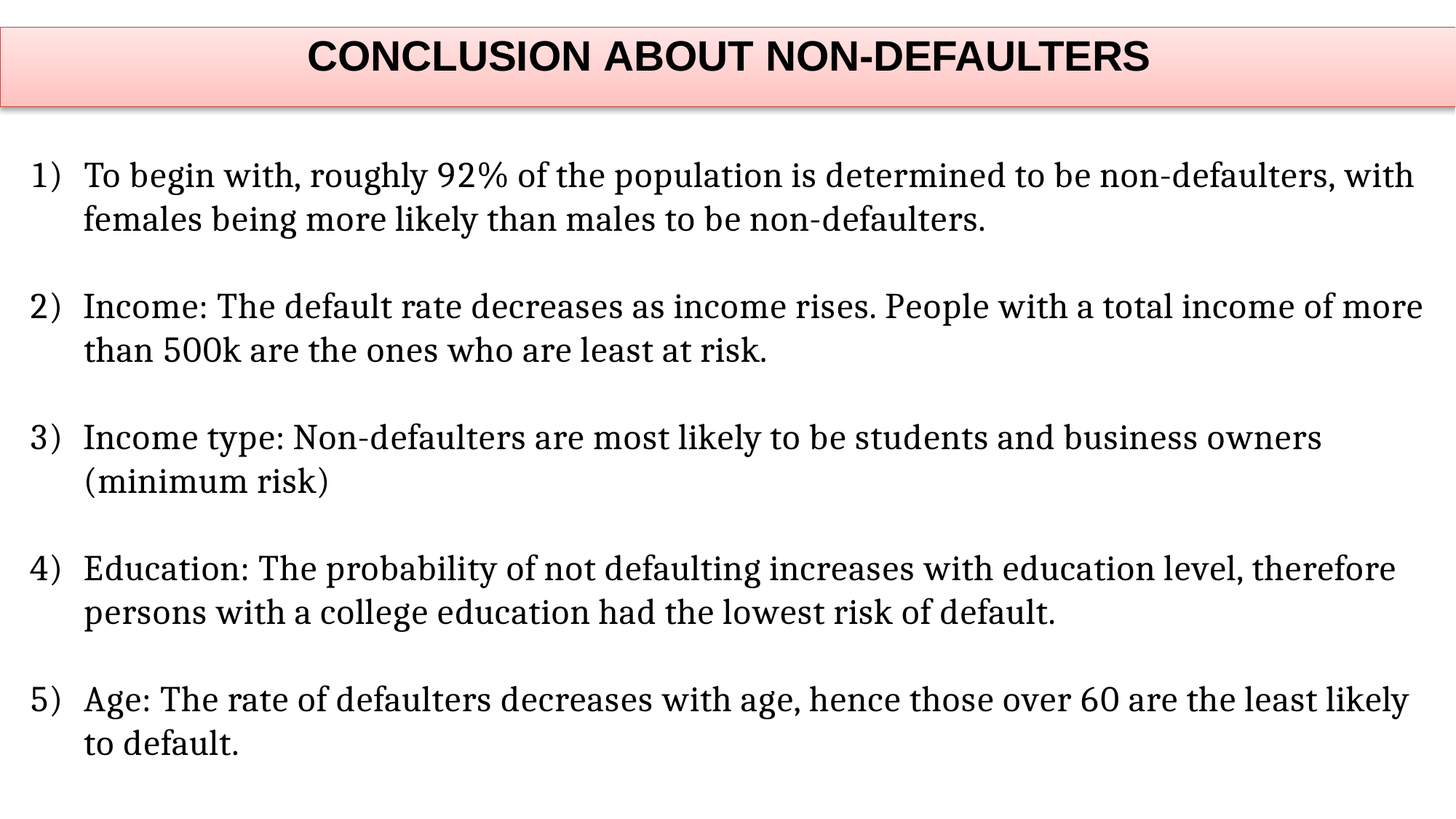

CONCLUSION ABOUT NON-DEFAULTERS

To begin with, roughly 92% of the population is determined to be non-defaulters, with females being more likely than males to be non-defaulters.

Income: The default rate decreases as income rises. People with a total income of more than 500k are the ones who are least at risk.

Income type: Non-defaulters are most likely to be students and business owners (minimum risk)

Education: The probability of not defaulting increases with education level, therefore persons with a college education had the lowest risk of default.

Age: The rate of defaulters decreases with age, hence those over 60 are the least likely to default.